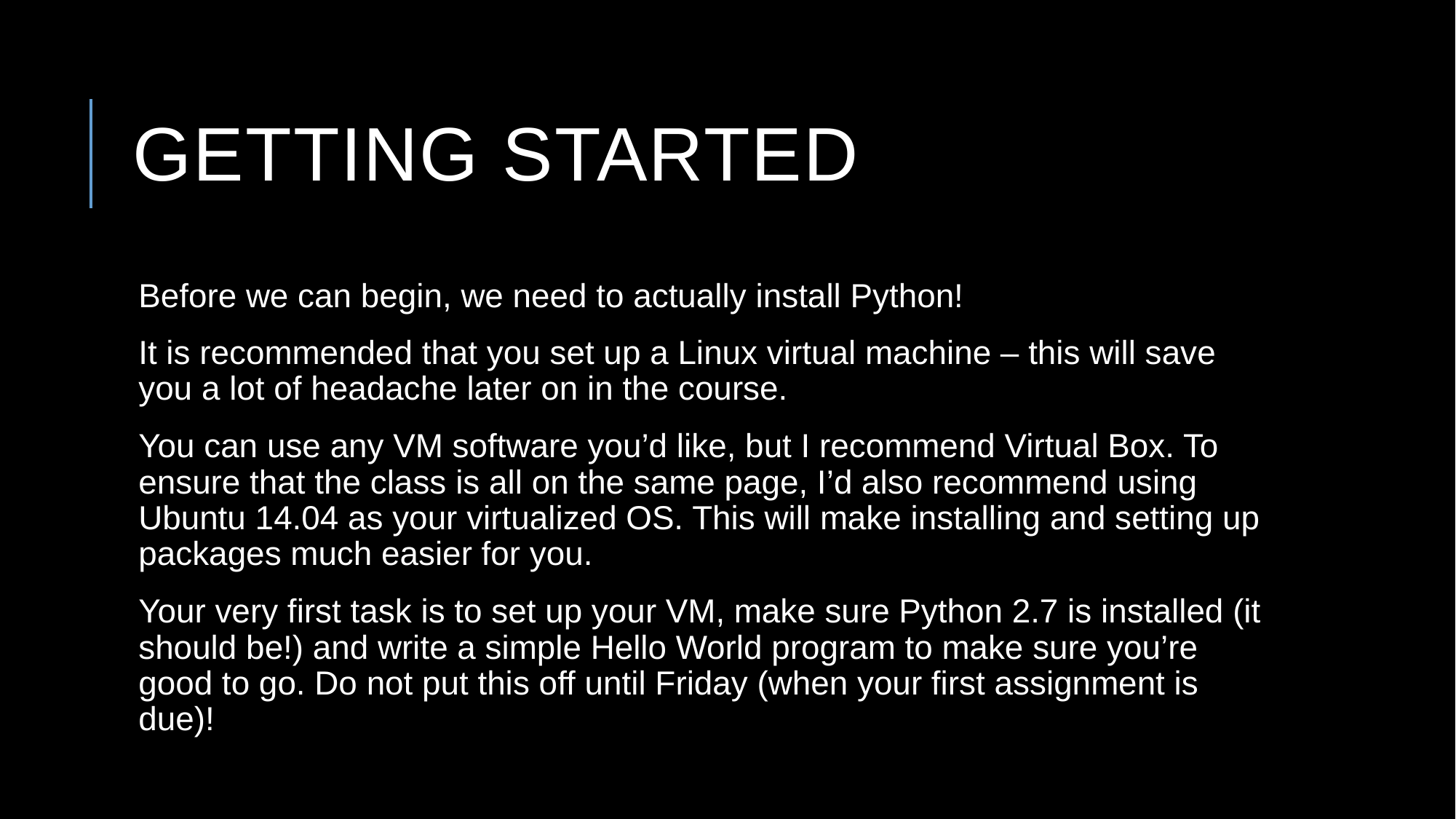

# Getting Started
Before we can begin, we need to actually install Python!
It is recommended that you set up a Linux virtual machine – this will save you a lot of headache later on in the course.
You can use any VM software you’d like, but I recommend Virtual Box. To ensure that the class is all on the same page, I’d also recommend using Ubuntu 14.04 as your virtualized OS. This will make installing and setting up packages much easier for you.
Your very first task is to set up your VM, make sure Python 2.7 is installed (it should be!) and write a simple Hello World program to make sure you’re good to go. Do not put this off until Friday (when your first assignment is due)!